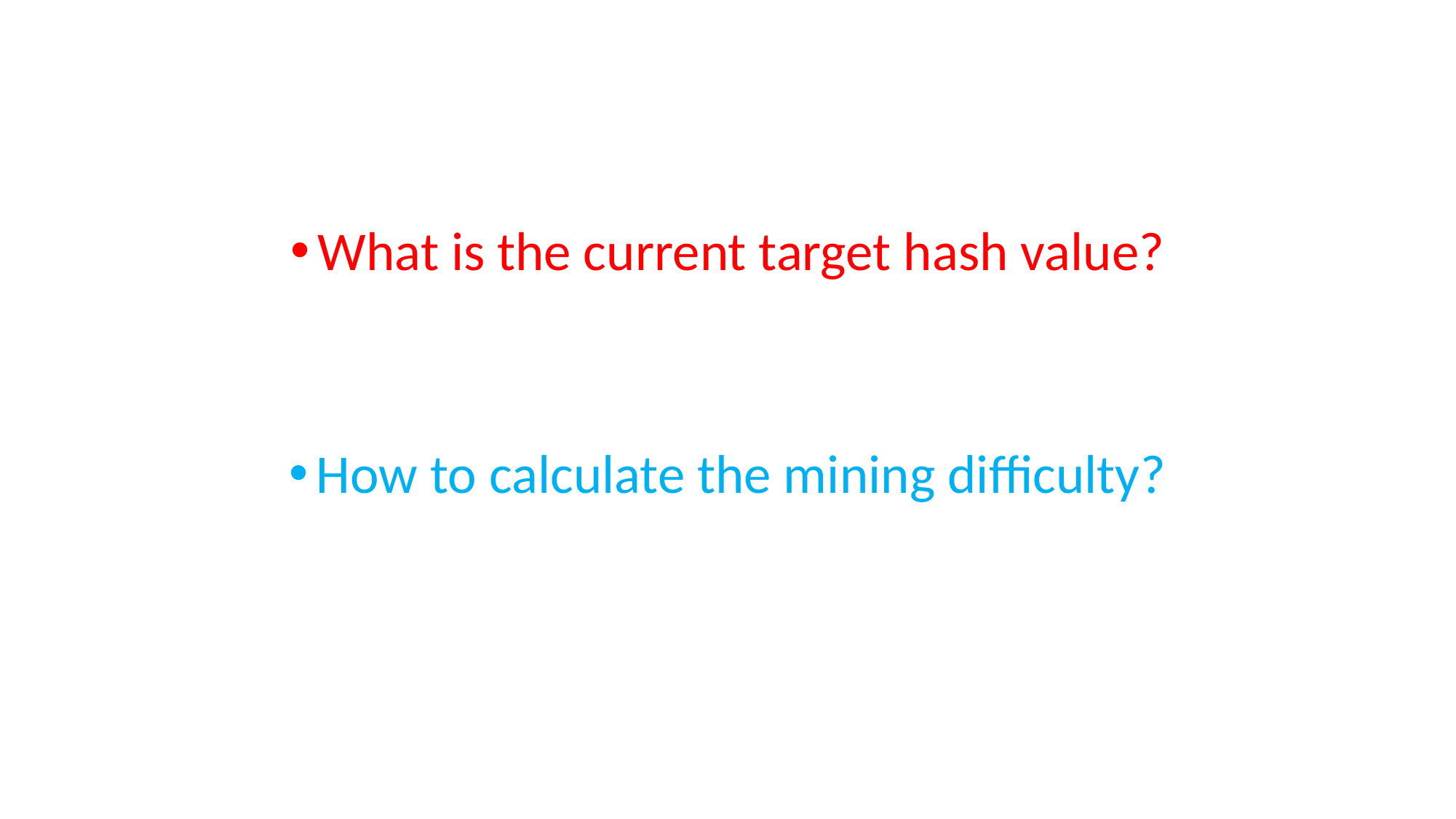

#
What is the current target hash value?

How to calculate the mining difficulty?